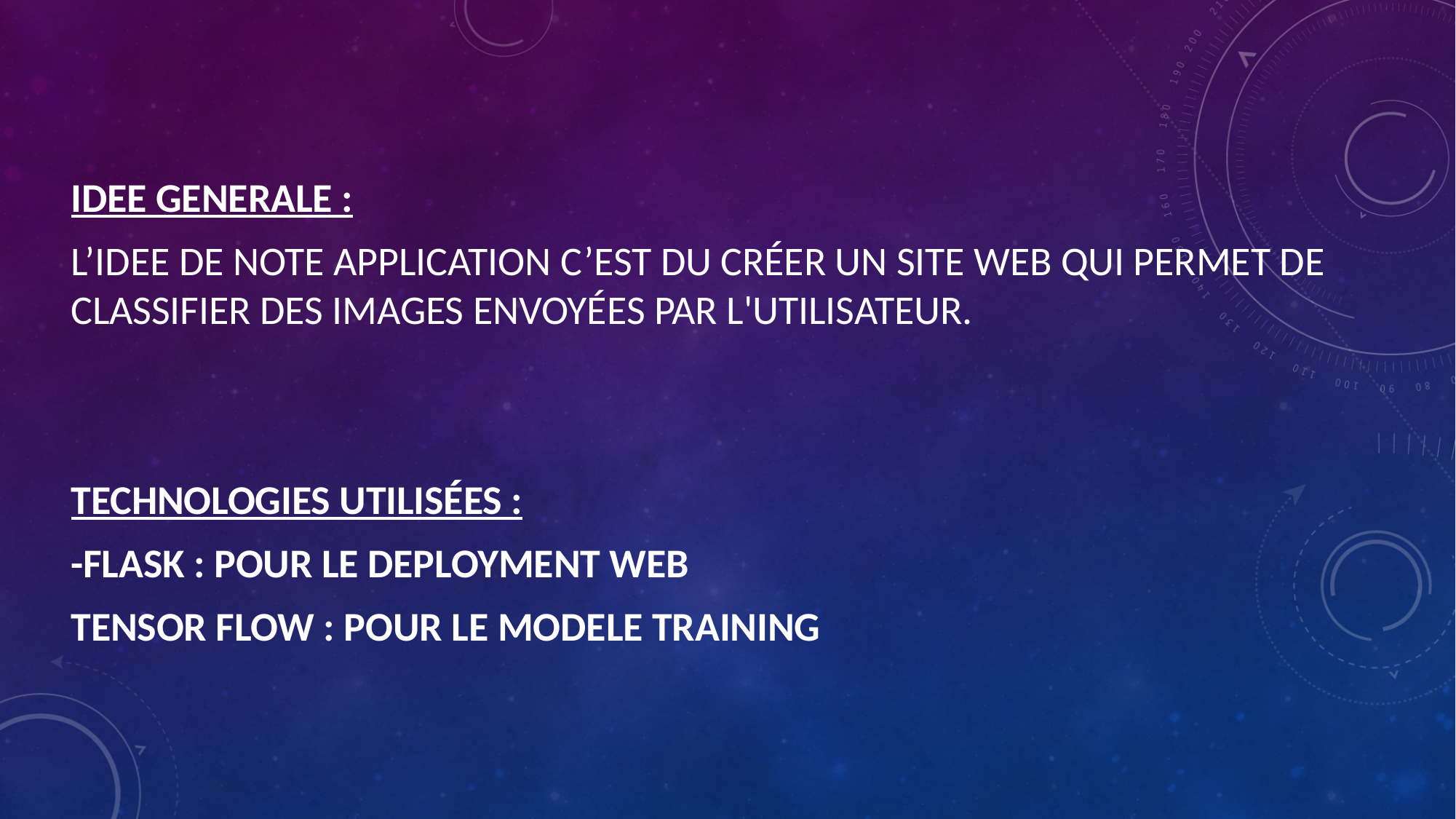

IDEE GENERALE :
L’IDEE DE NOTE APPLICATION C’EST DU Créer un SITE WEB qui permet de classifier des images envoyées par l'utilisateur.

Technologies utilisées :
-Flask : pour le deployment web
Tensor flow : pour le modele training